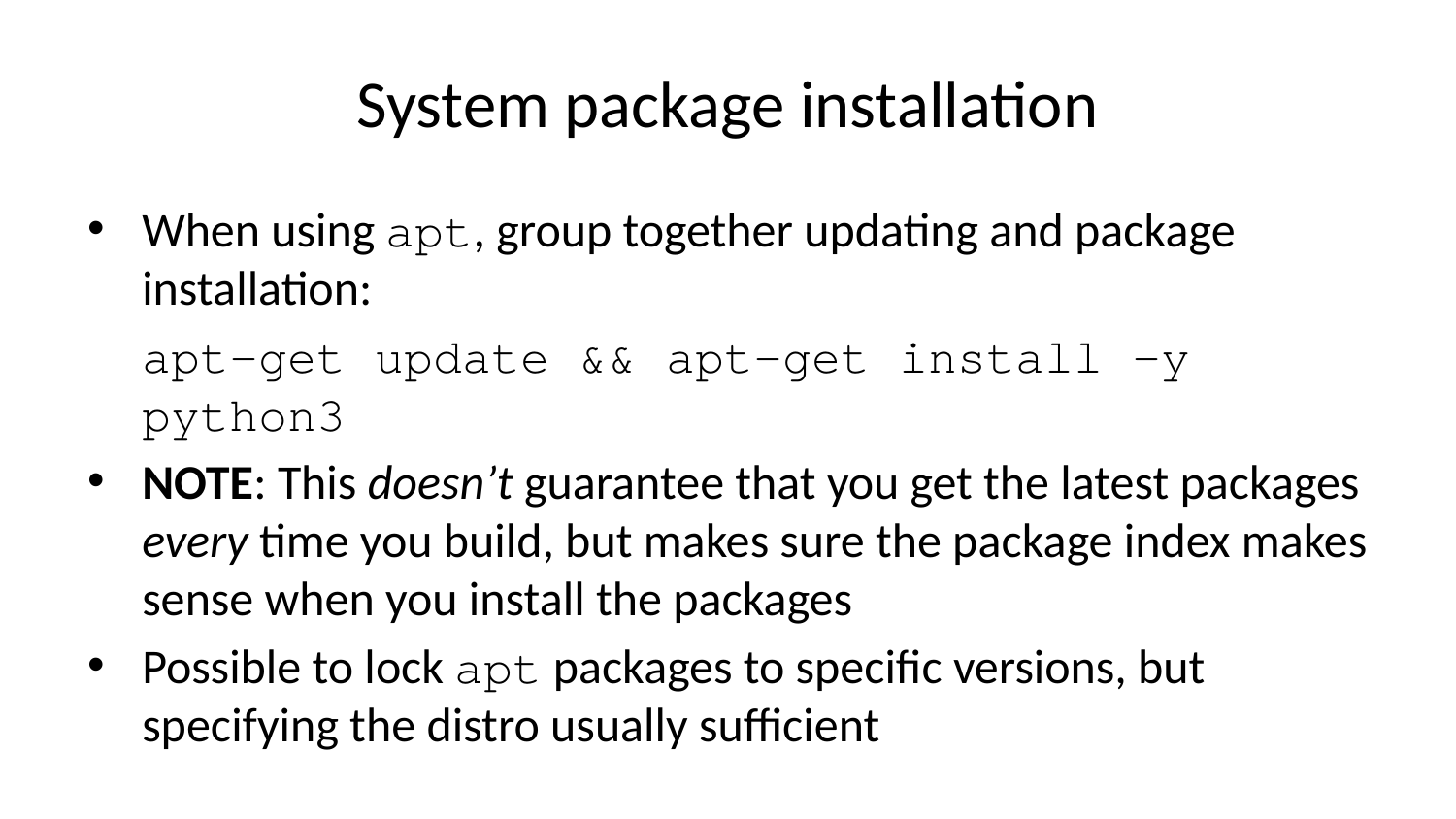

# System package installation
When using apt, group together updating and package installation:
apt-get update && apt-get install -y python3
NOTE: This doesn’t guarantee that you get the latest packages every time you build, but makes sure the package index makes sense when you install the packages
Possible to lock apt packages to specific versions, but specifying the distro usually sufficient